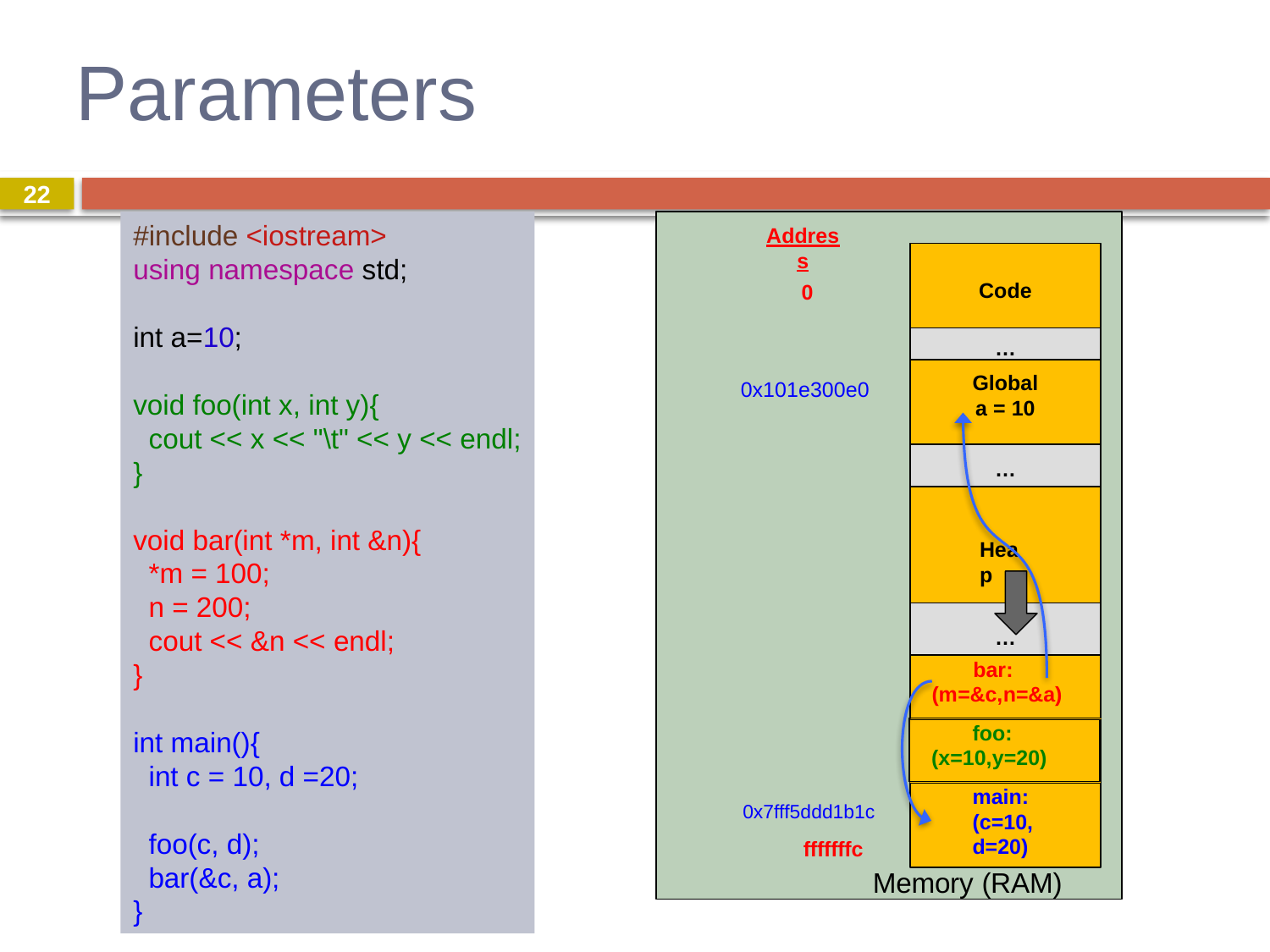

# Parameters
22
#include <iostream>
using namespace std;

int a=10;

void foo(int x, int y){
  cout << x << "\t" << y << endl;
}

void bar(int *m, int &n){
  *m = 100;
  n = 200;
  cout << &n << endl;
}

int main(){
  int c = 10, d =20;

  foo(c, d);
  bar(&c, a);
}

Address
0

Code

…
Globala = 10

0x101e300e0

…

Heap

…

…

…

doit: (x= 3=>2)

…

bar:     (m=&c,n=&a)

foo:     (x=10,y=20)

main:
(c=10,
d=20)
0x7fff5ddd1b1c
fffffffc
Memory (RAM)